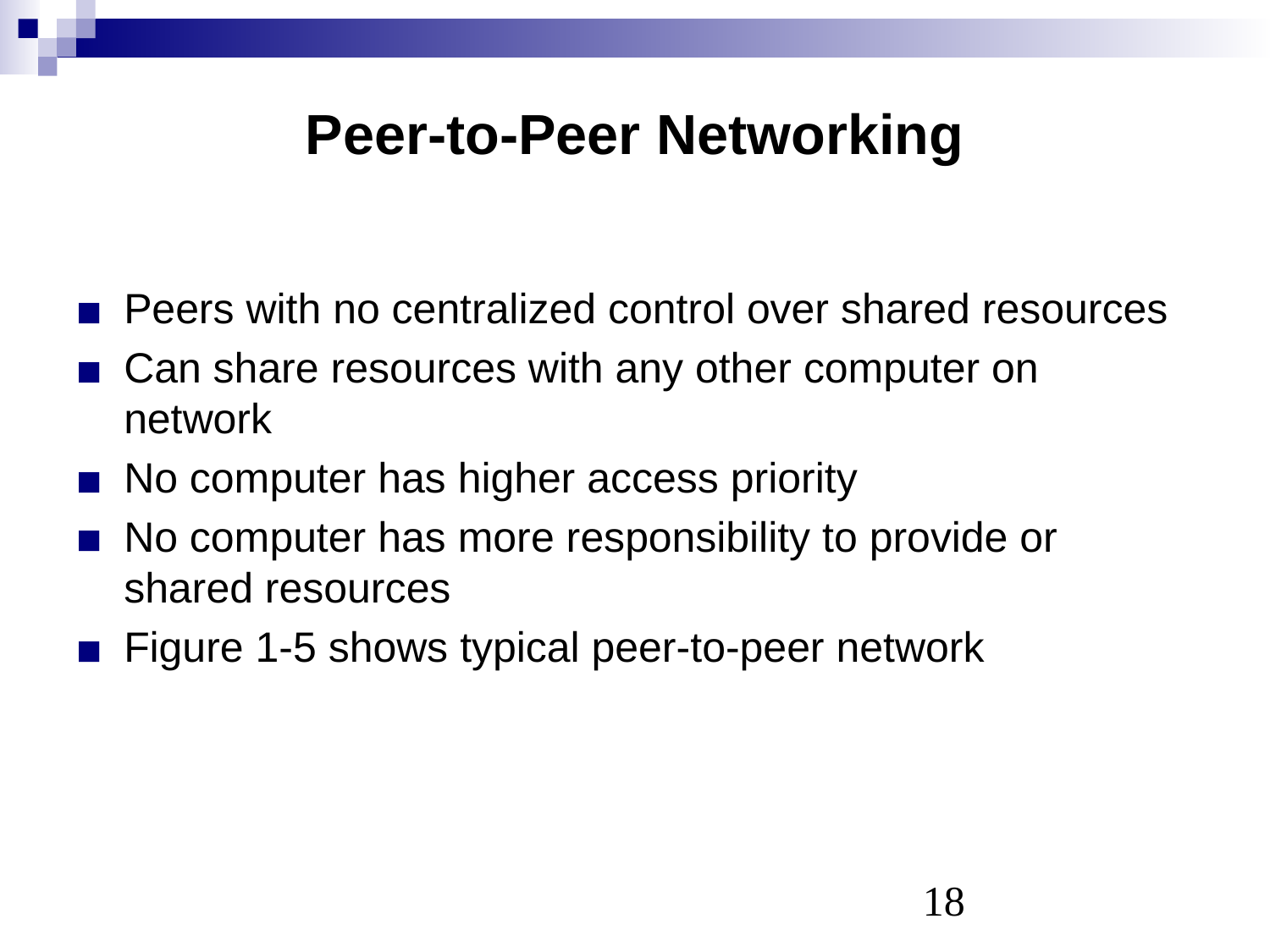

# Peer-to-Peer Networking
Peers with no centralized control over shared resources
Can share resources with any other computer on network
No computer has higher access priority
No computer has more responsibility to provide or shared resources
Figure 1-5 shows typical peer-to-peer network
18